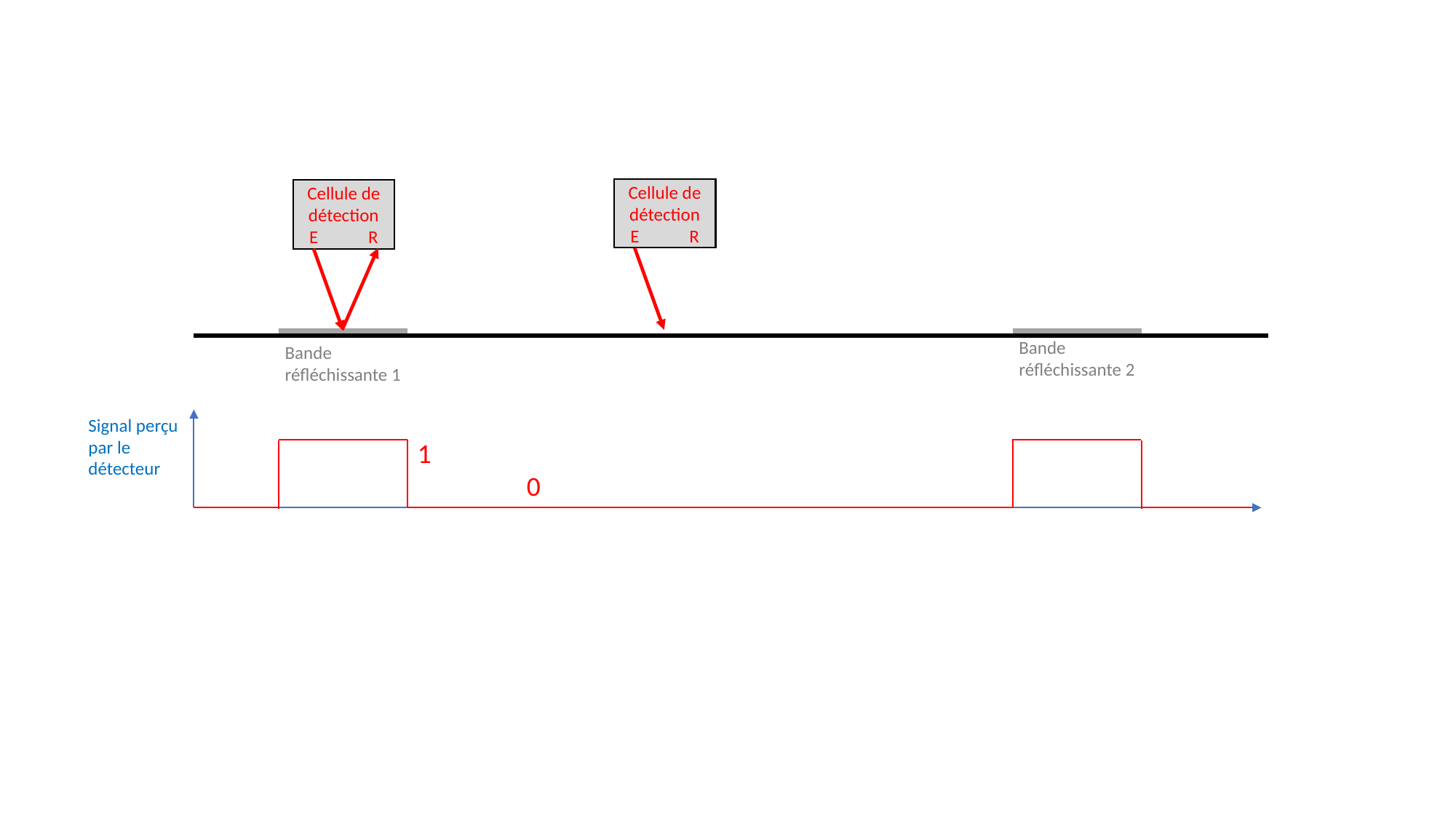

Cellule de détection
E            R
Cellule de détection
E            R
Bande
réfléchissante 2
Bande
réfléchissante 1
Signal perçu par le détecteur
1
	0